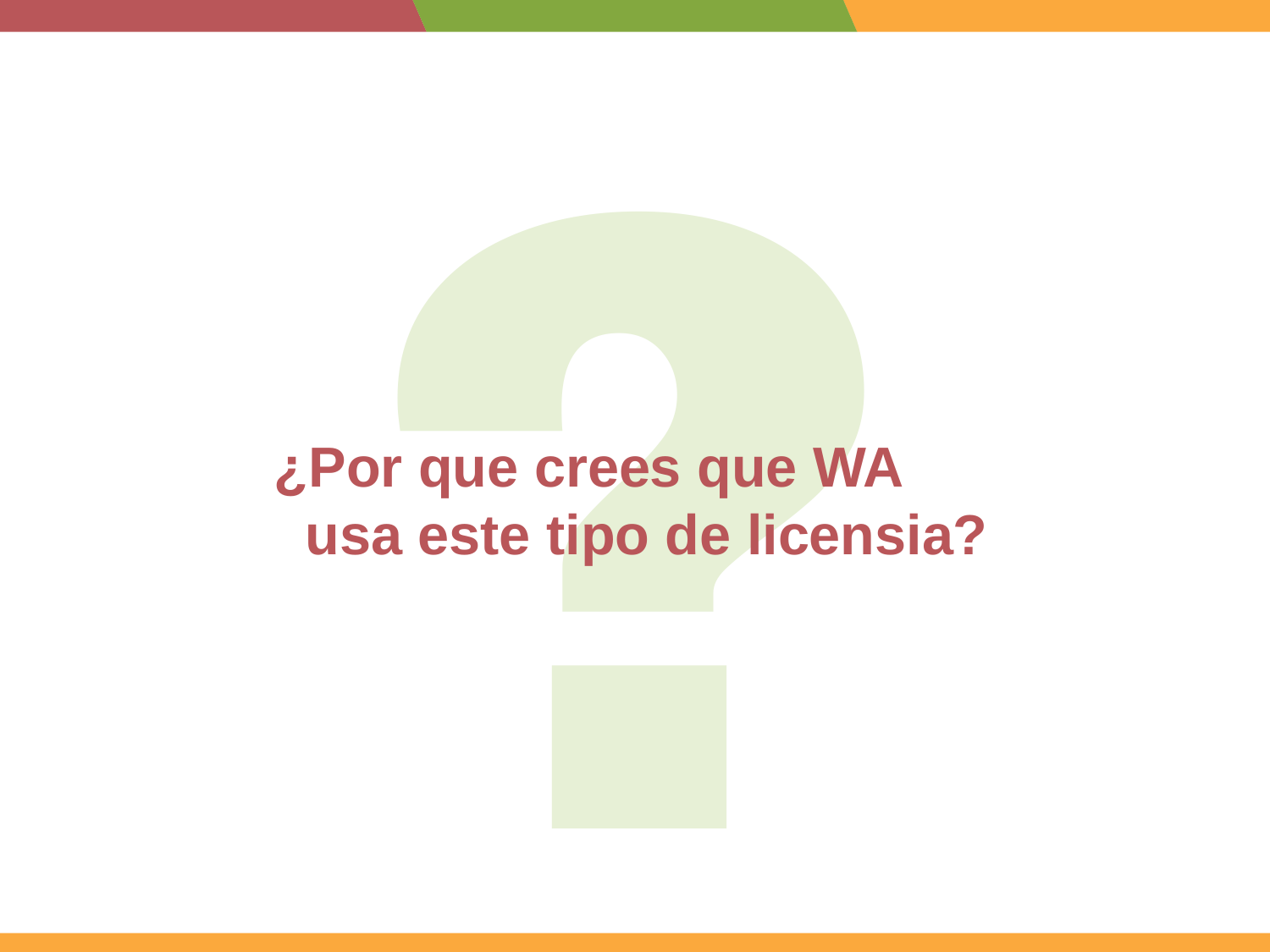

?
¿Por que crees que WA
  usa este tipo de licensia?